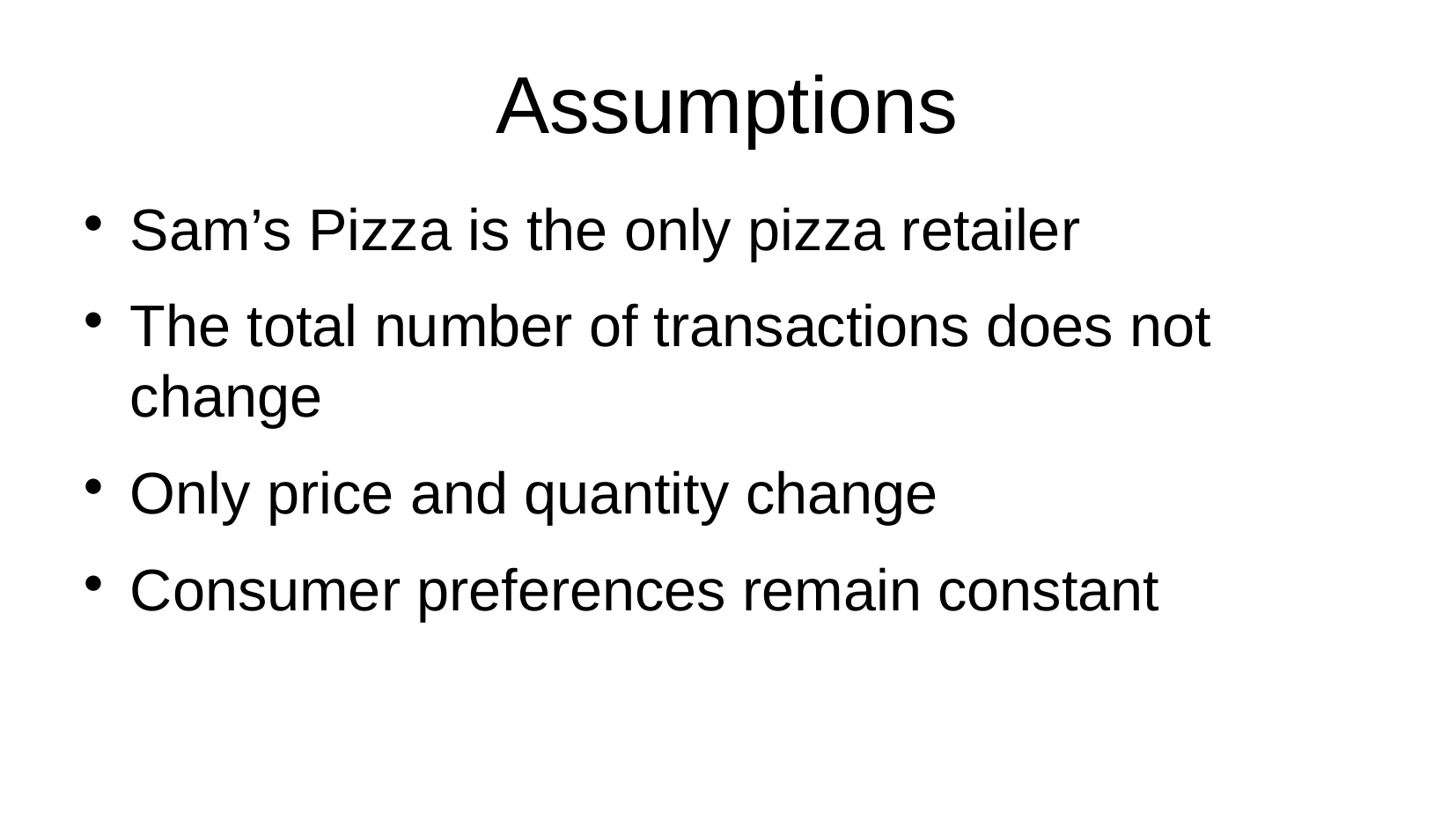

# Assumptions
Sam’s Pizza is the only pizza retailer
The total number of transactions does not change
Only price and quantity change
Consumer preferences remain constant